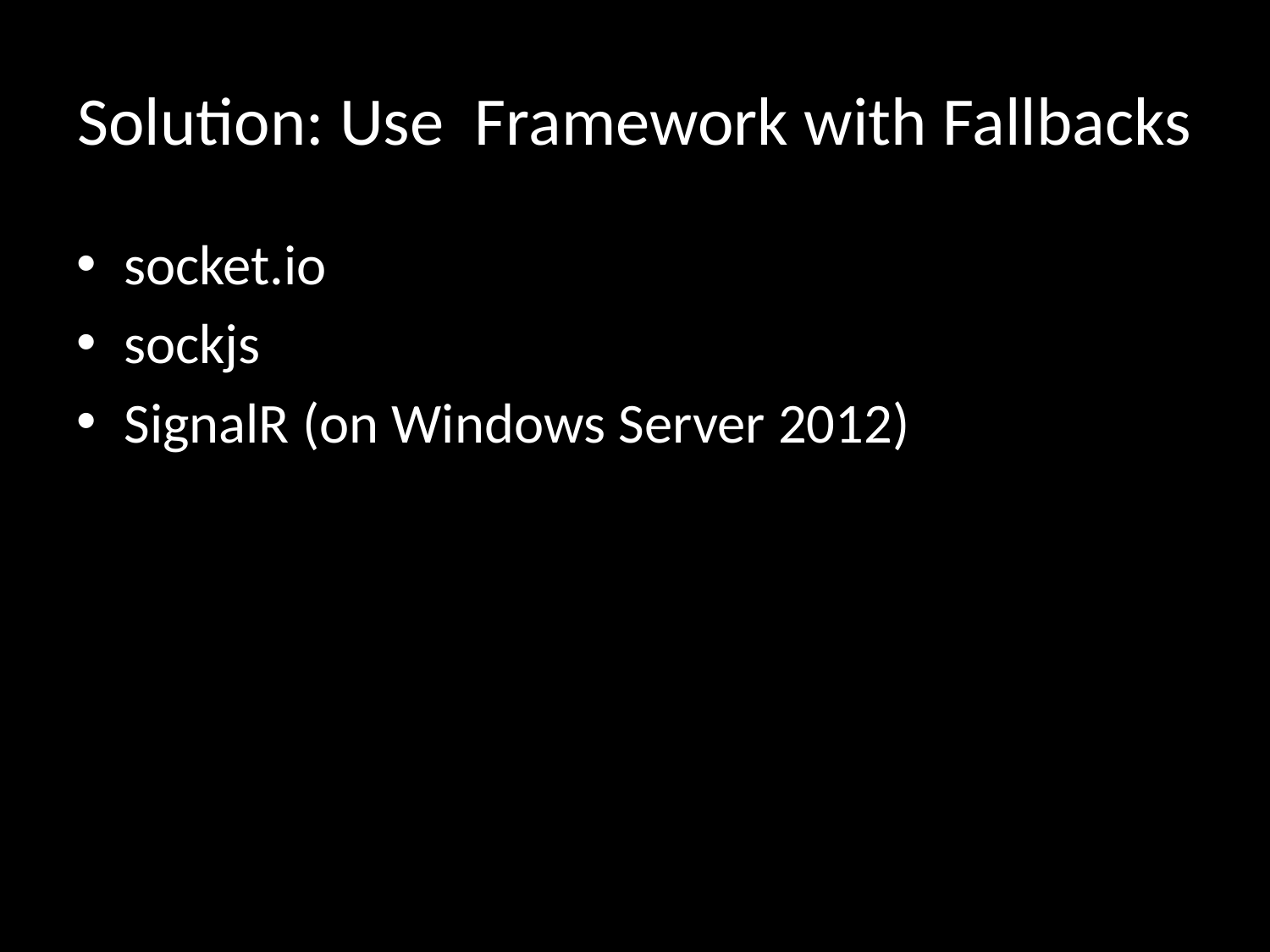

# Solution: Use  Framework with Fallbacks
socket.io
sockjs
SignalR (on Windows Server 2012)